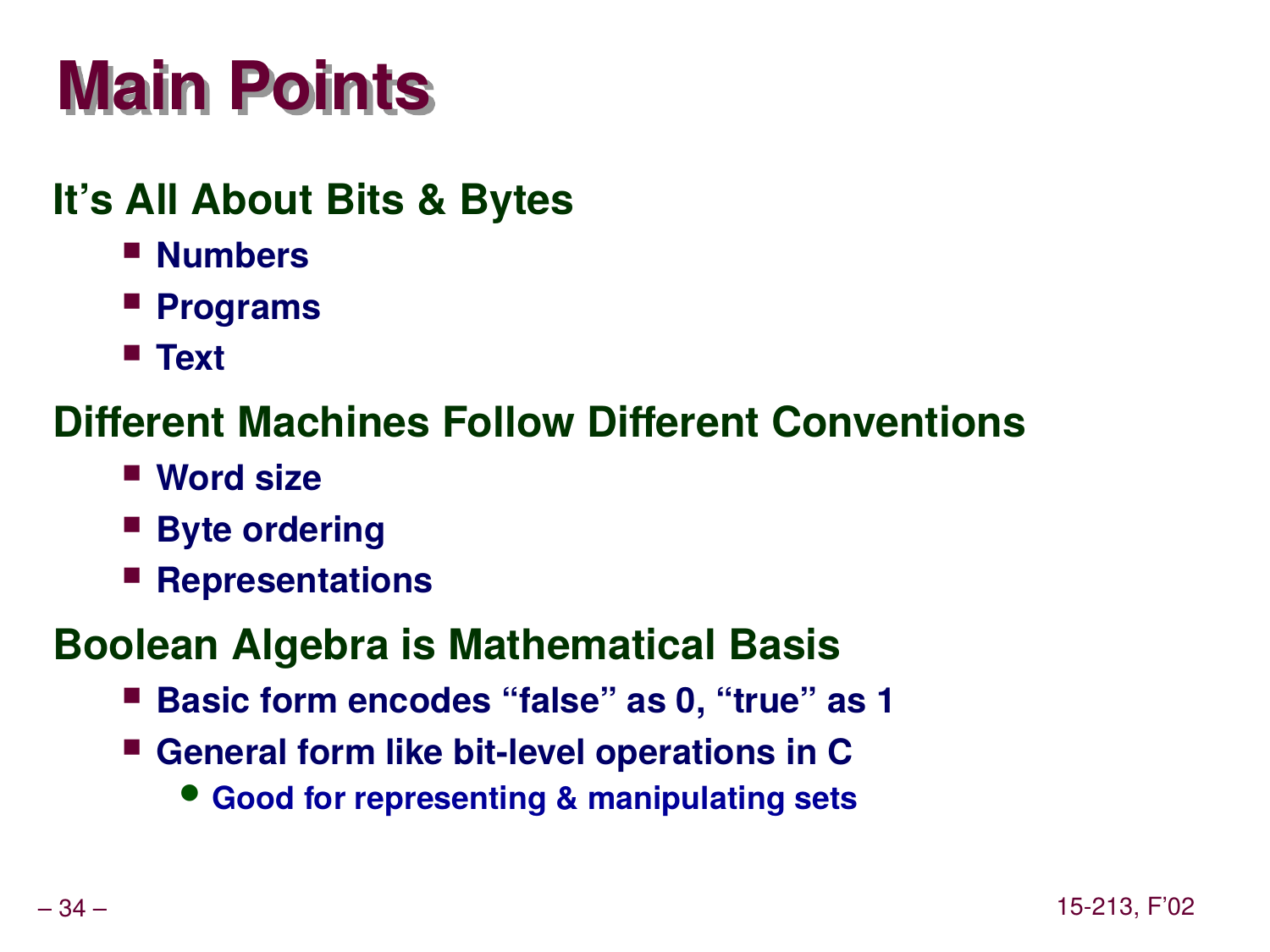

# Main Points
It’s All About Bits & Bytes
Numbers
Programs
Text
Different Machines Follow Different Conventions
Word size
Byte ordering
Representations
Boolean Algebra is Mathematical Basis
Basic form encodes “false” as 0, “true” as 1
General form like bit-level operations in C
Good for representing & manipulating sets